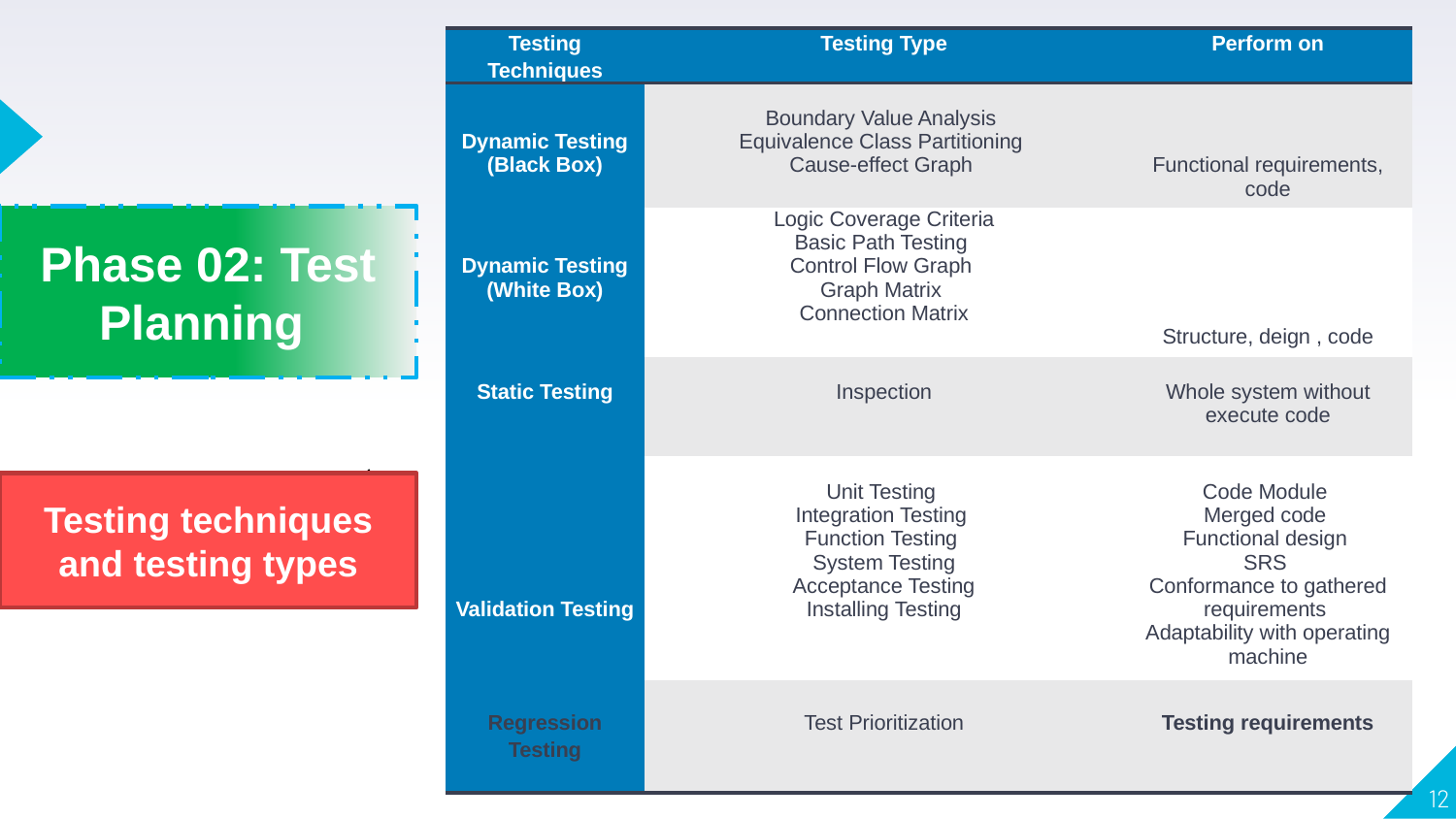

| Testing Techniques | Testing Type | Perform on |
| --- | --- | --- |
| Dynamic Testing (Black Box) | Boundary Value Analysis  Equivalence Class Partitioning  Cause-effect Graph | Functional requirements, code |
| Dynamic Testing (White Box) | Logic Coverage Criteria  Basic Path Testing  Control Flow Graph  Graph Matrix  Connection Matrix | Structure, deign , code |
| Static Testing | Inspection | Whole system without execute code |
| Validation Testing | Unit Testing  Integration Testing  Function Testing  System Testing Acceptance Testing Installing Testing | Code Module  Merged code  Functional design  SRS  Conformance to gathered requirements  Adaptability with operating machine |
| Regression Testing | Test Prioritization | Testing requirements |

Phase 02: Test Planning

Testing techniques and testing types
12